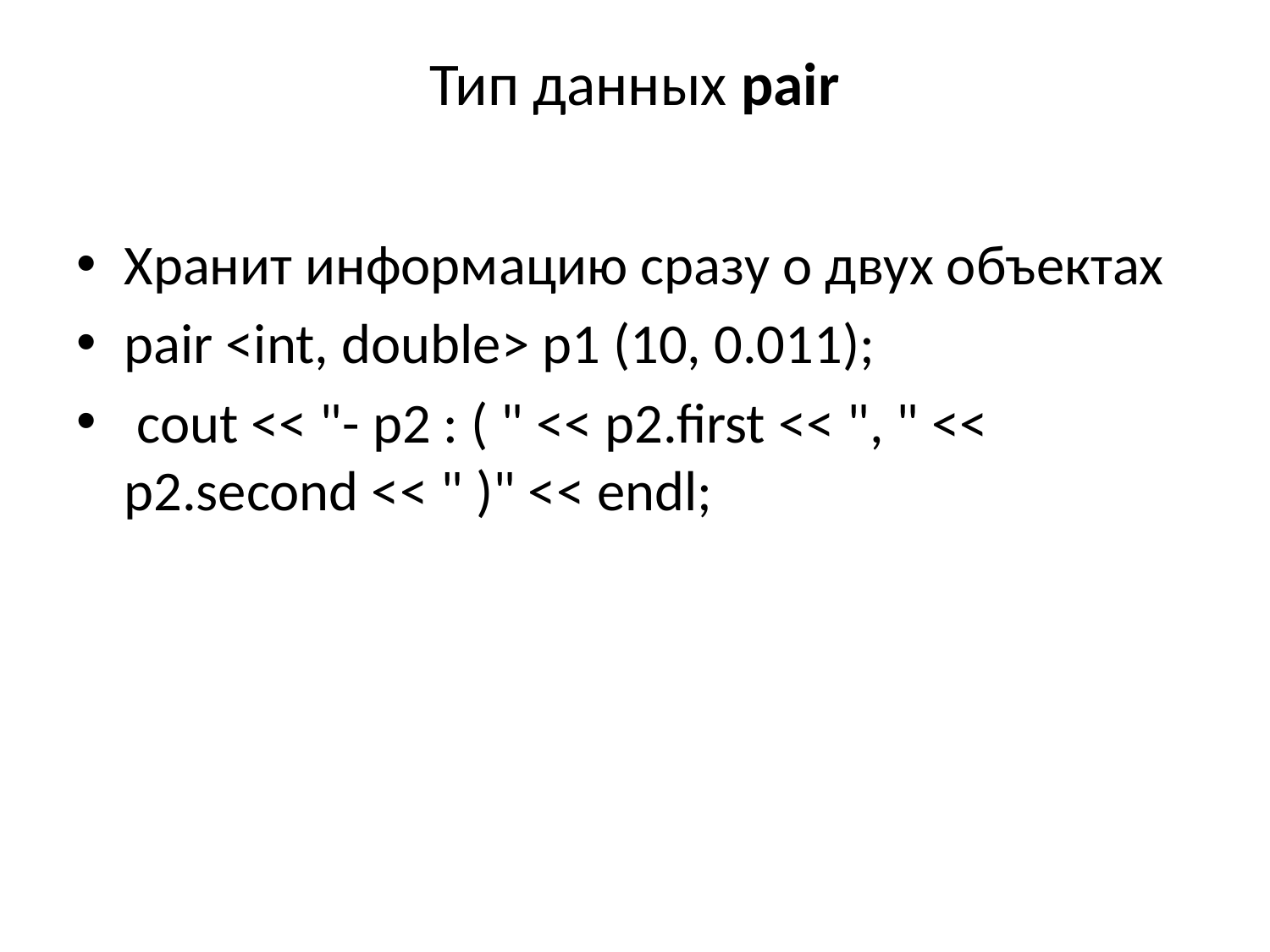

# Тип данных pair
Хранит информацию сразу о двух объектах
pair <int, double> p1 (10, 0.011);
 cout << "- p2 : ( " << p2.first << ", " << p2.second << " )" << endl;